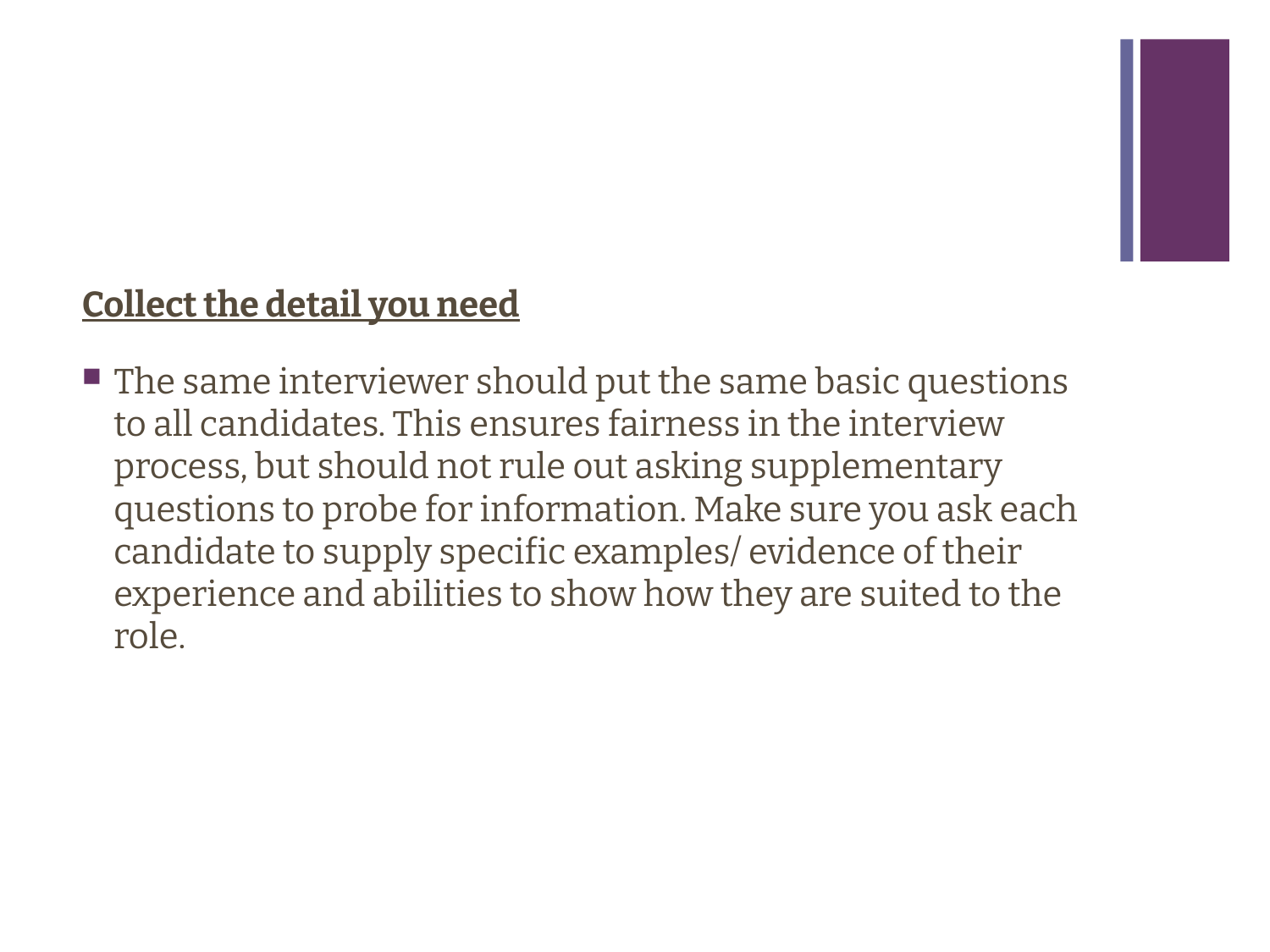

#
Collect the detail you need
The same interviewer should put the same basic questions to all candidates. This ensures fairness in the interview process, but should not rule out asking supplementary questions to probe for information. Make sure you ask each candidate to supply specific examples/ evidence of their experience and abilities to show how they are suited to the role.